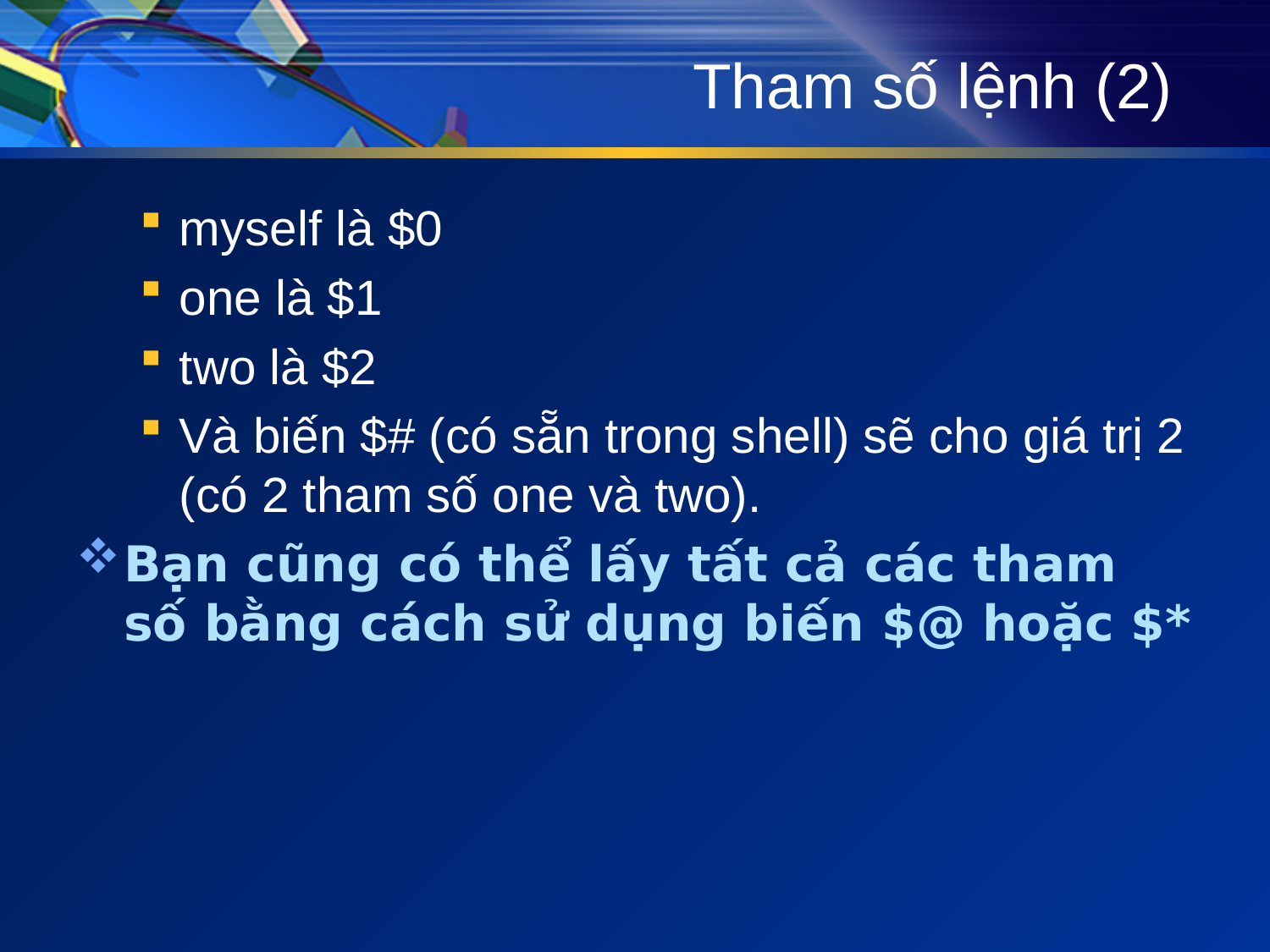

# Tham số lệnh (2)
myself là $0
one là $1
two là $2
Và biến $# (có sẵn trong shell) sẽ cho giá trị 2 (có 2 tham số one và two).
Bạn cũng có thể lấy tất cả các tham số bằng cách sử dụng biến $@ hoặc $*